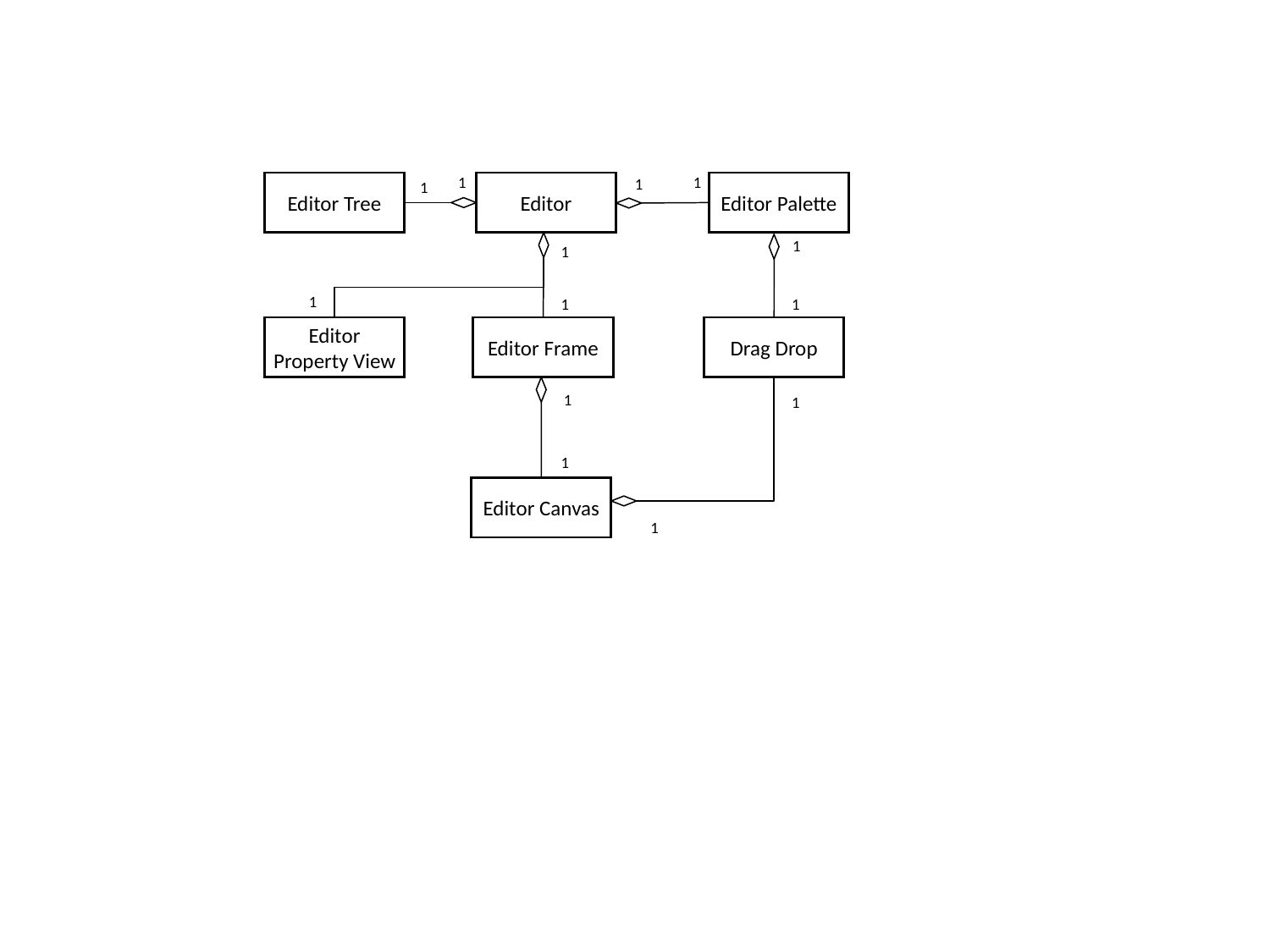

1
1
1
1
Editor Tree
Editor
Editor Palette

1

1
1
1
1
Editor Property View
Editor Frame
Drag Drop

1
1
1
Editor Canvas

1